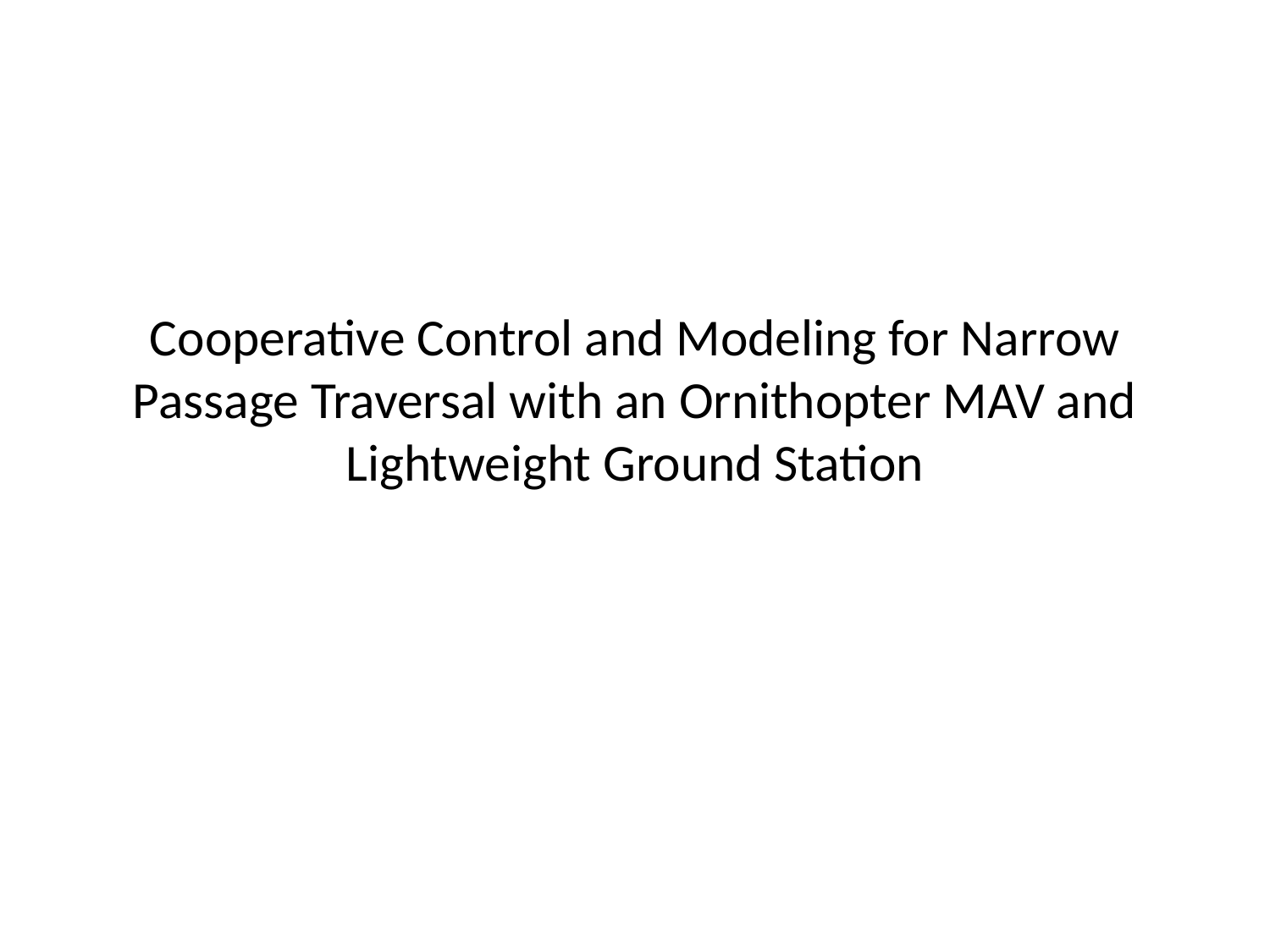

# Cooperative Control and Modeling for Narrow Passage Traversal with an Ornithopter MAV and Lightweight Ground Station